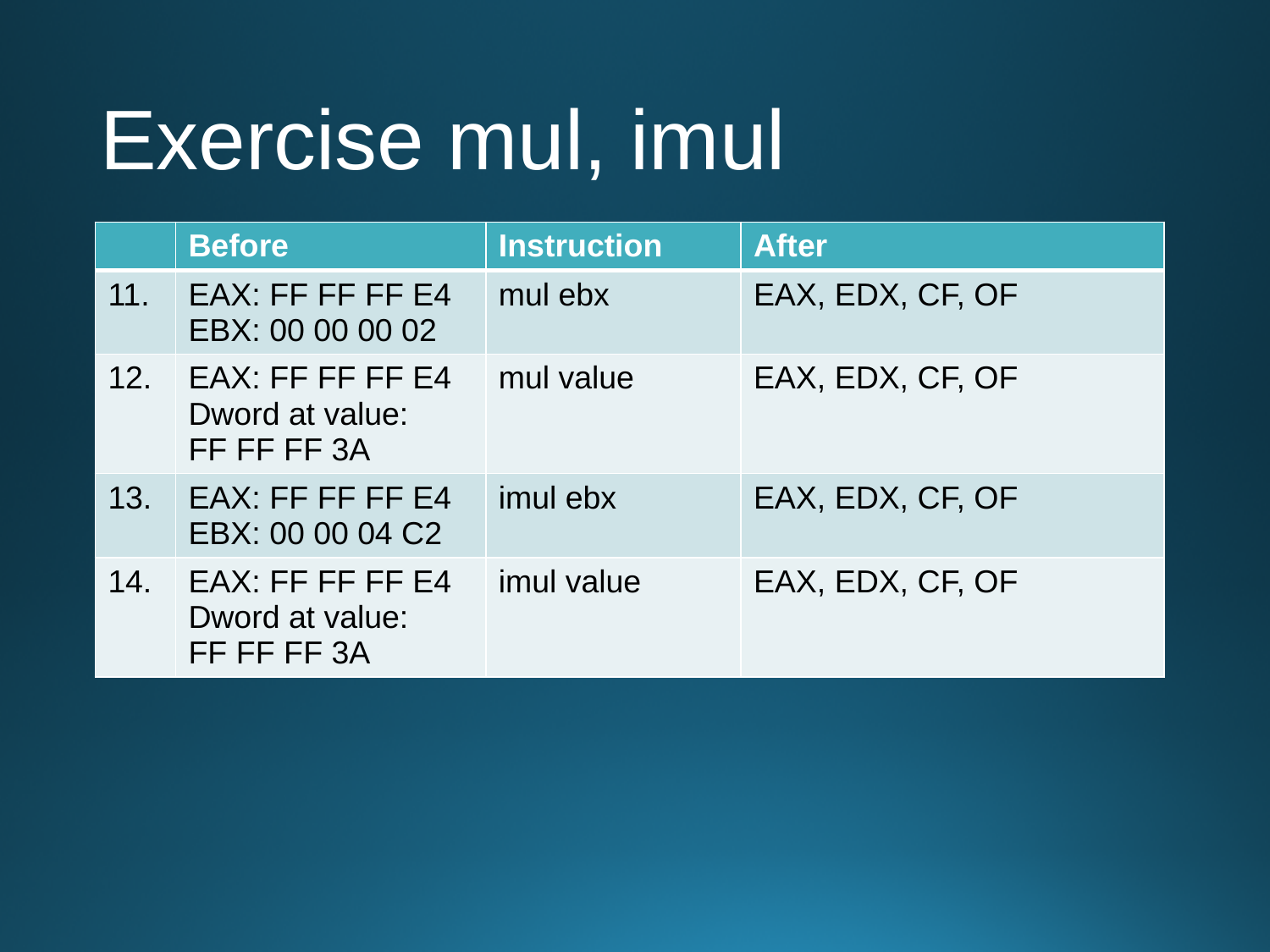

# Exercise mul, imul
|  | Before | Instruction | After |
| --- | --- | --- | --- |
| 11. | EAX: FF FF FF E4 EBX: 00 00 00 02 | mul ebx | EAX, EDX, CF, OF |
| 12. | EAX: FF FF FF E4 Dword at value: FF FF FF 3A | mul value | EAX, EDX, CF, OF |
| 13. | EAX: FF FF FF E4 EBX: 00 00 04 C2 | imul ebx | EAX, EDX, CF, OF |
| 14. | EAX: FF FF FF E4 Dword at value: FF FF FF 3A | imul value | EAX, EDX, CF, OF |